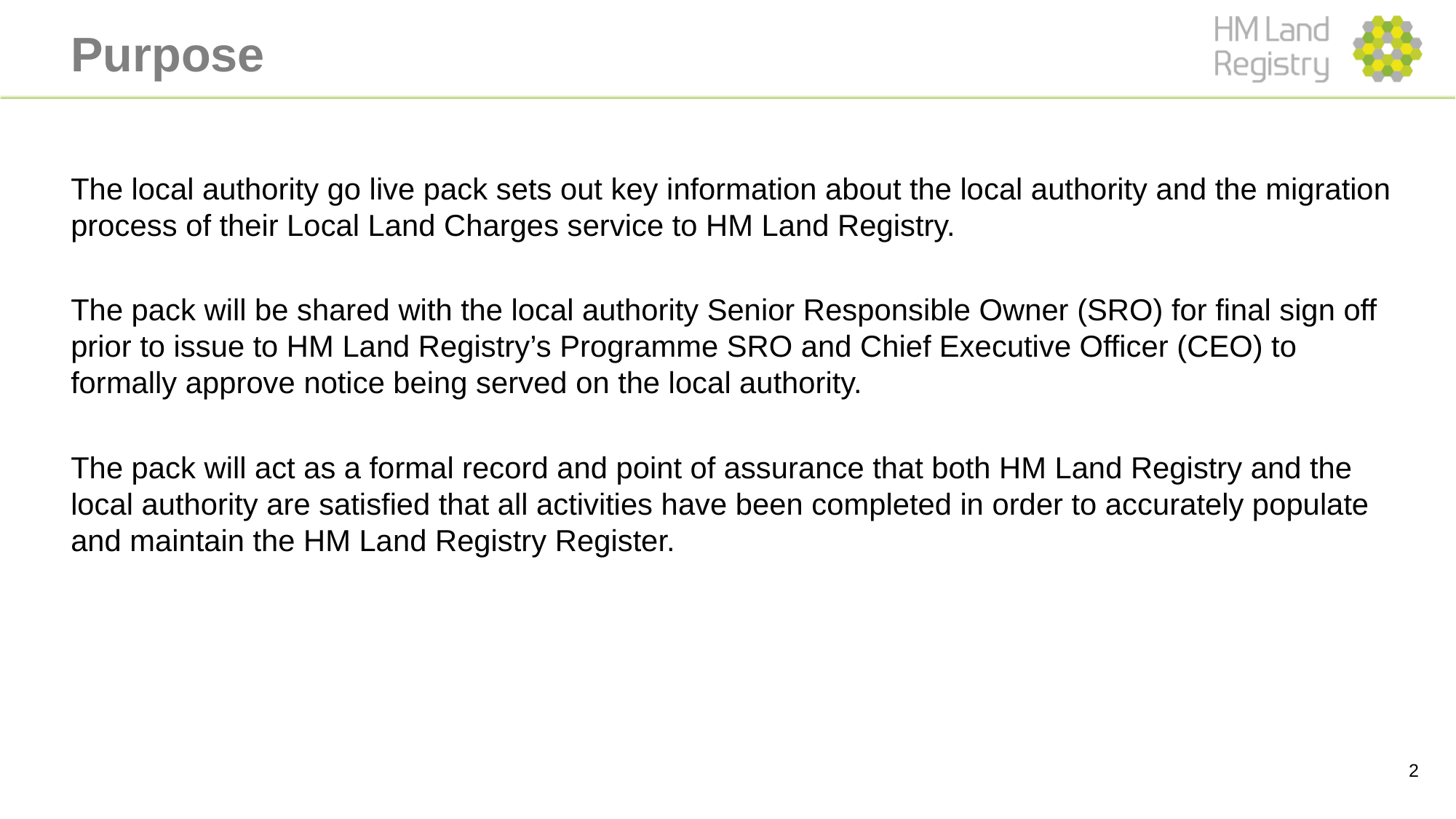

Purpose
The local authority go live pack sets out key information about the local authority and the migration process of their Local Land Charges service to HM Land Registry.

The pack will be shared with the local authority Senior Responsible Owner (SRO) for final sign off prior to issue to HM Land Registry’s Programme SRO and Chief Executive Officer (CEO) to formally approve notice being served on the local authority.

The pack will act as a formal record and point of assurance that both HM Land Registry and the local authority are satisfied that all activities have been completed in order to accurately populate and maintain the HM Land Registry Register.

2